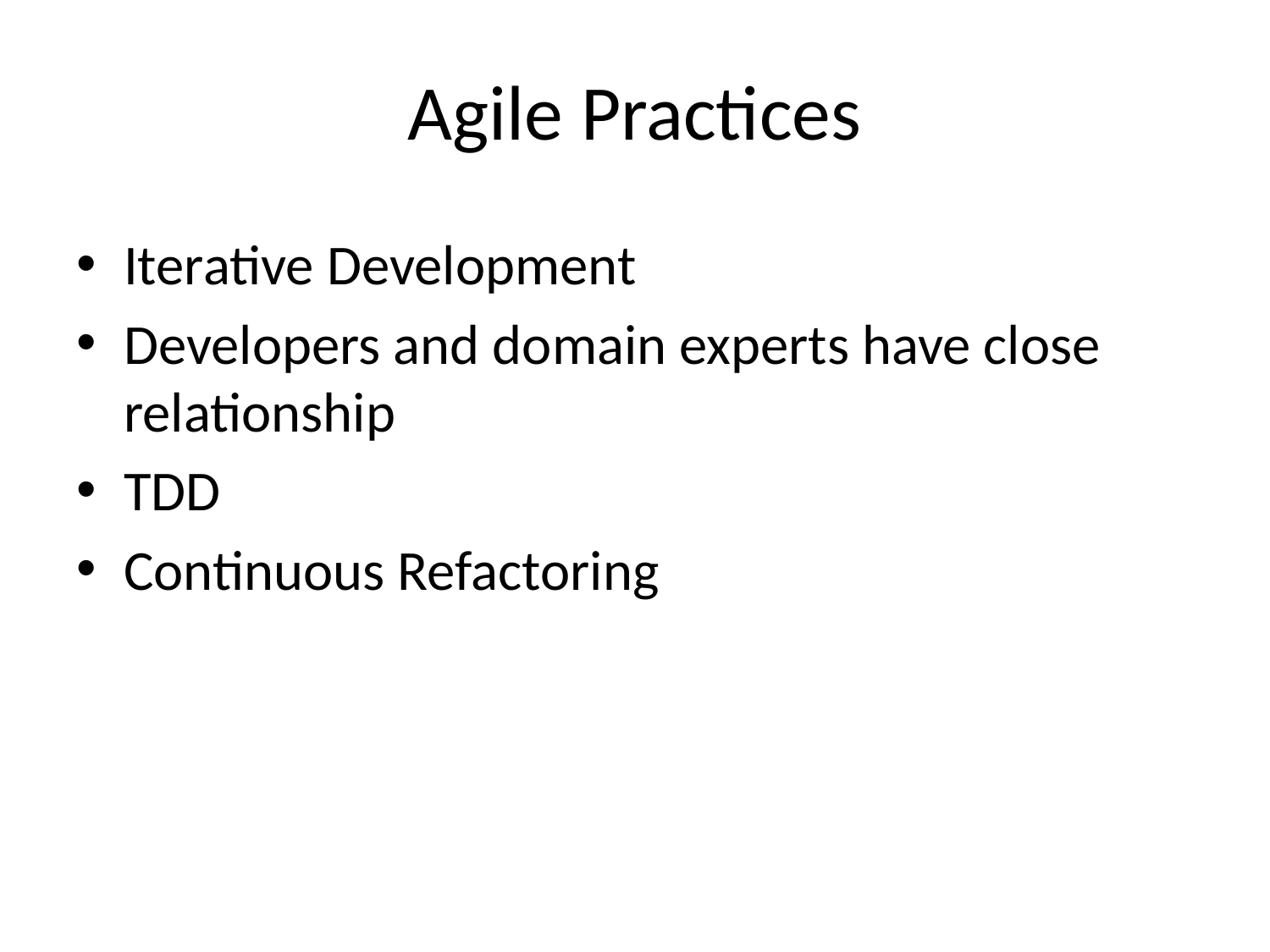

# Agile Practices
Iterative Development
Developers and domain experts have close relationship
TDD
Continuous Refactoring